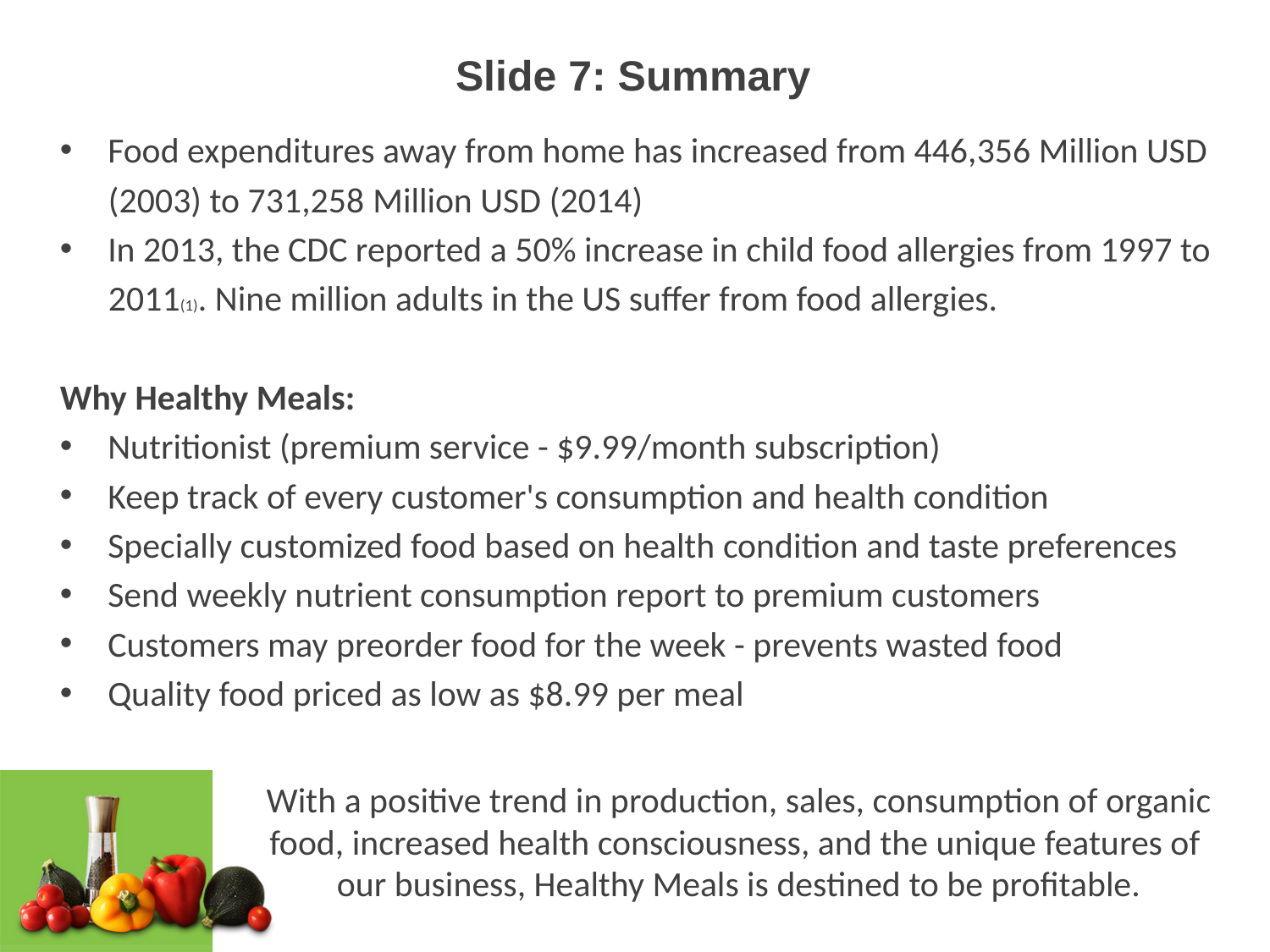

# Slide 7: Summary

Food expenditures away from home has increased from 446,356 Million USD
      (2003) to 731,258 Million USD (2014)
In 2013, the CDC reported a 50% increase in child food allergies from 1997 to
      2011(1). Nine million adults in the US suffer from food allergies.

Why Healthy Meals:
Nutritionist (premium service - $9.99/month subscription)
Keep track of every customer's consumption and health condition
Specially customized food based on health condition and taste preferences
Send weekly nutrient consumption report to premium customers
Customers may preorder food for the week - prevents wasted food
Quality food priced as low as $8.99 per meal

 With a positive trend in production, sales, consumption of organic
food, increased health consciousness, and the unique features of
our business, Healthy Meals is destined to be profitable.